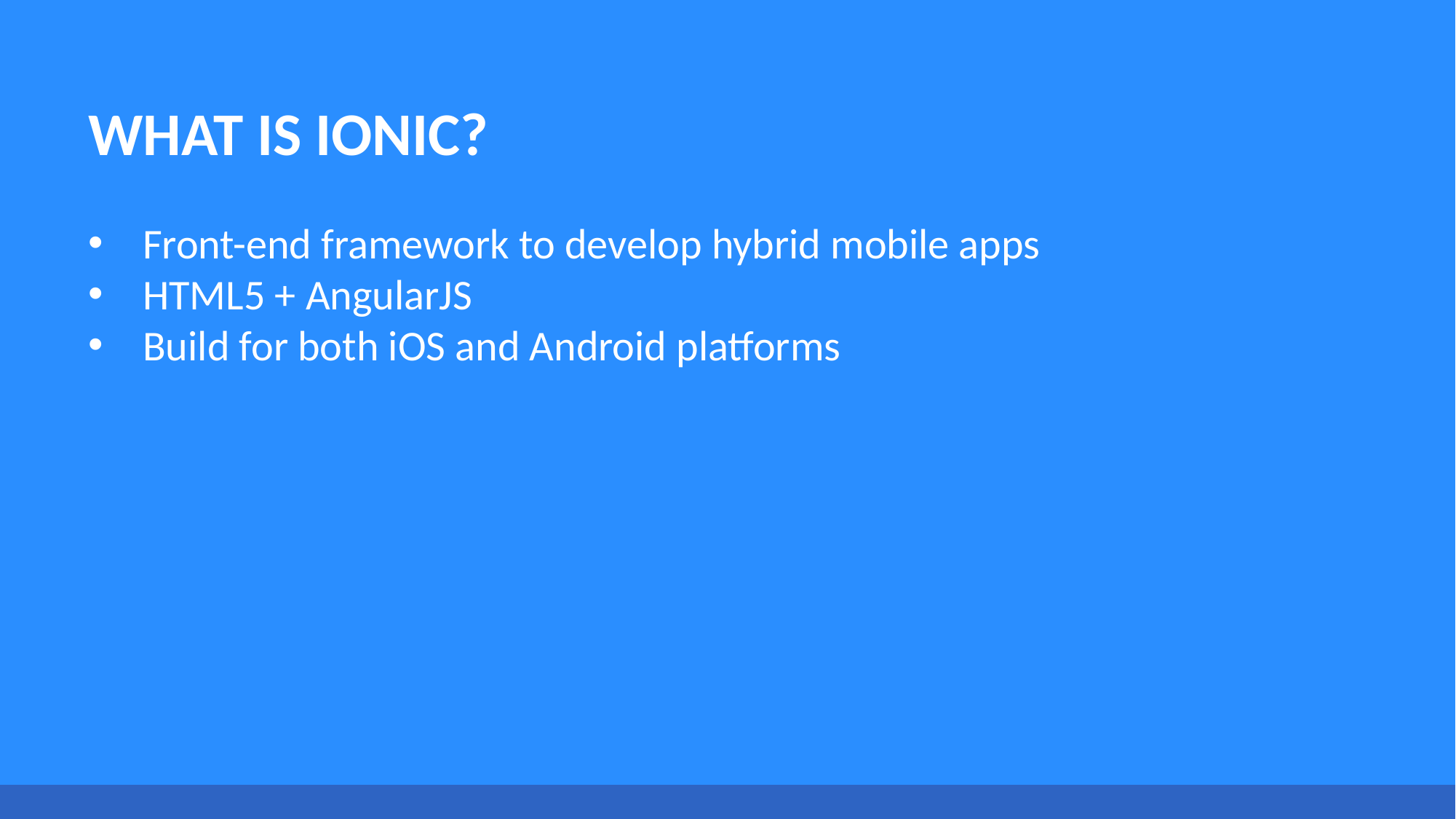

WHAT IS IONIC?
Front-end framework to develop hybrid mobile apps
HTML5 + AngularJS
Build for both iOS and Android platforms